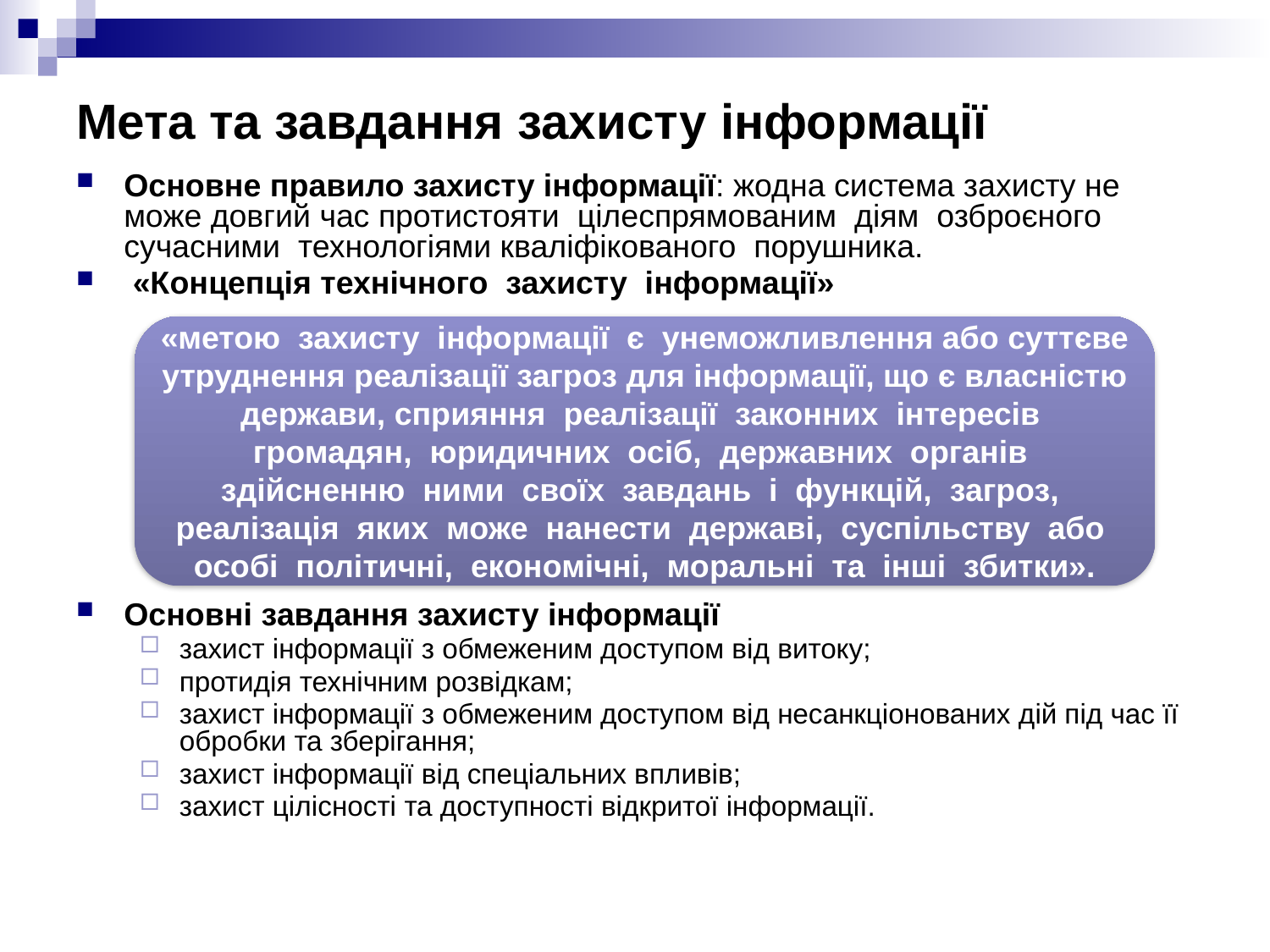

# Мета та завдання захисту інформації
Основне правило захисту інформації: жодна система захисту не може довгий час протистояти  цілеспрямованим  діям  озброєного  сучасними  технологіями кваліфікованого  порушника.
 «Концепція технічного  захисту  інформації»

Основні завдання захисту інформації
захист інформації з обмеженим доступом від витоку;
протидія технічним розвідкам;
захист інформації з обмеженим доступом від несанкціонованих дій під час її обробки та зберігання;
захист інформації від спеціальних впливів;
захист цілісності та доступності відкритої інформації.

«метою  захисту  інформації  є  унеможливлення або суттєве утруднення реалізації загроз для інформації, що є власністю держави, сприяння  реалізації  законних  інтересів  громадян,  юридичних  осіб,  державних  органів  здійсненню  ними  своїх  завдань  і  функцій,  загроз,  реалізація  яких  може  нанести  державі,  суспільству  або  особі  політичні,  економічні,  моральні  та  інші  збитки».